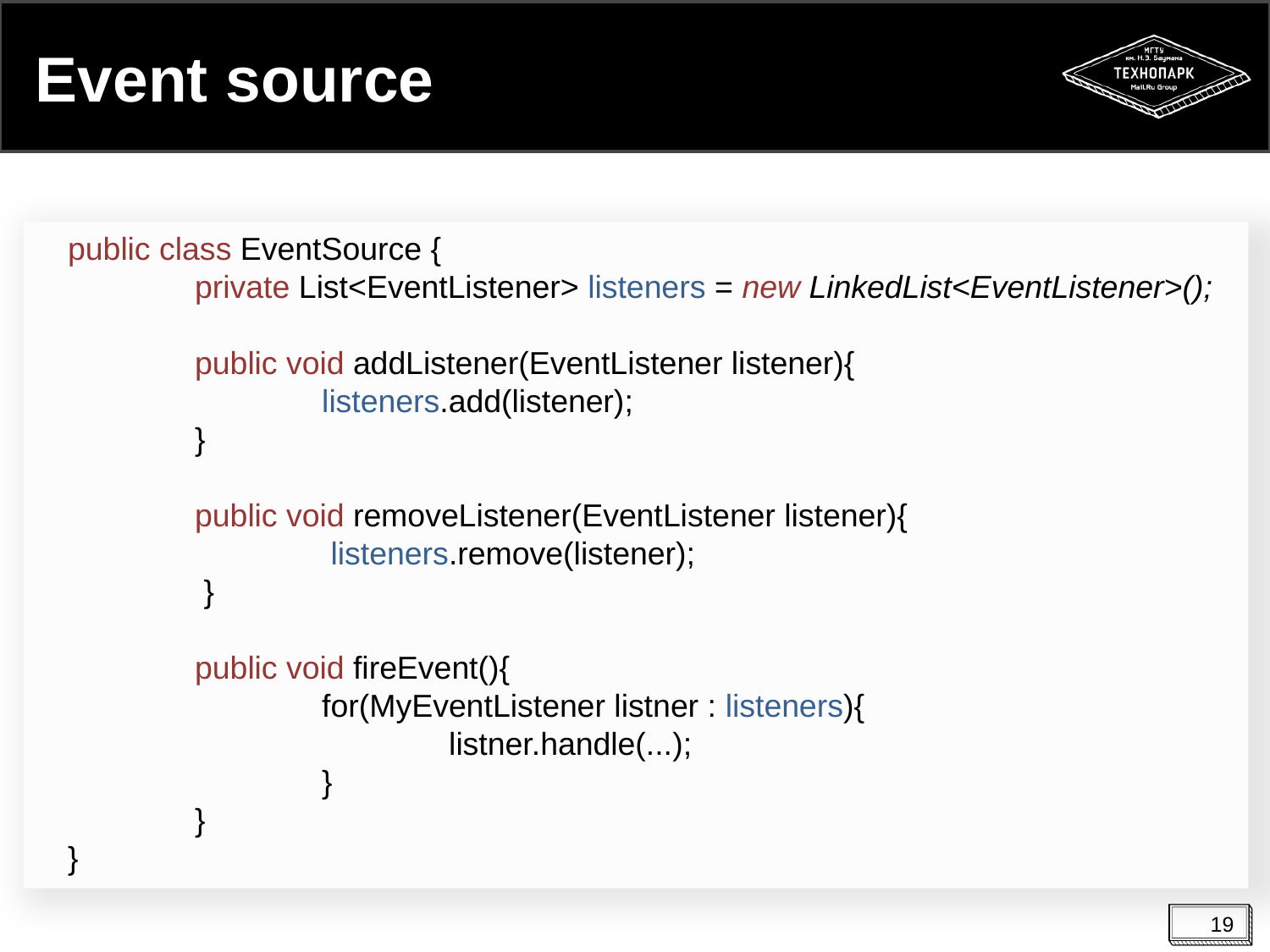

# Event source

public class EventSource {
	private List<EventListener> listeners = new LinkedList<EventListener>();

	public void addListener(EventListener listener){
		listeners.add(listener);
	}

	public void removeListener(EventListener listener){
		 listeners.remove(listener);
	 }

	public void fireEvent(){
		for(MyEventListener listner : listeners){
			listner.handle(...);
		}
	}
}
19